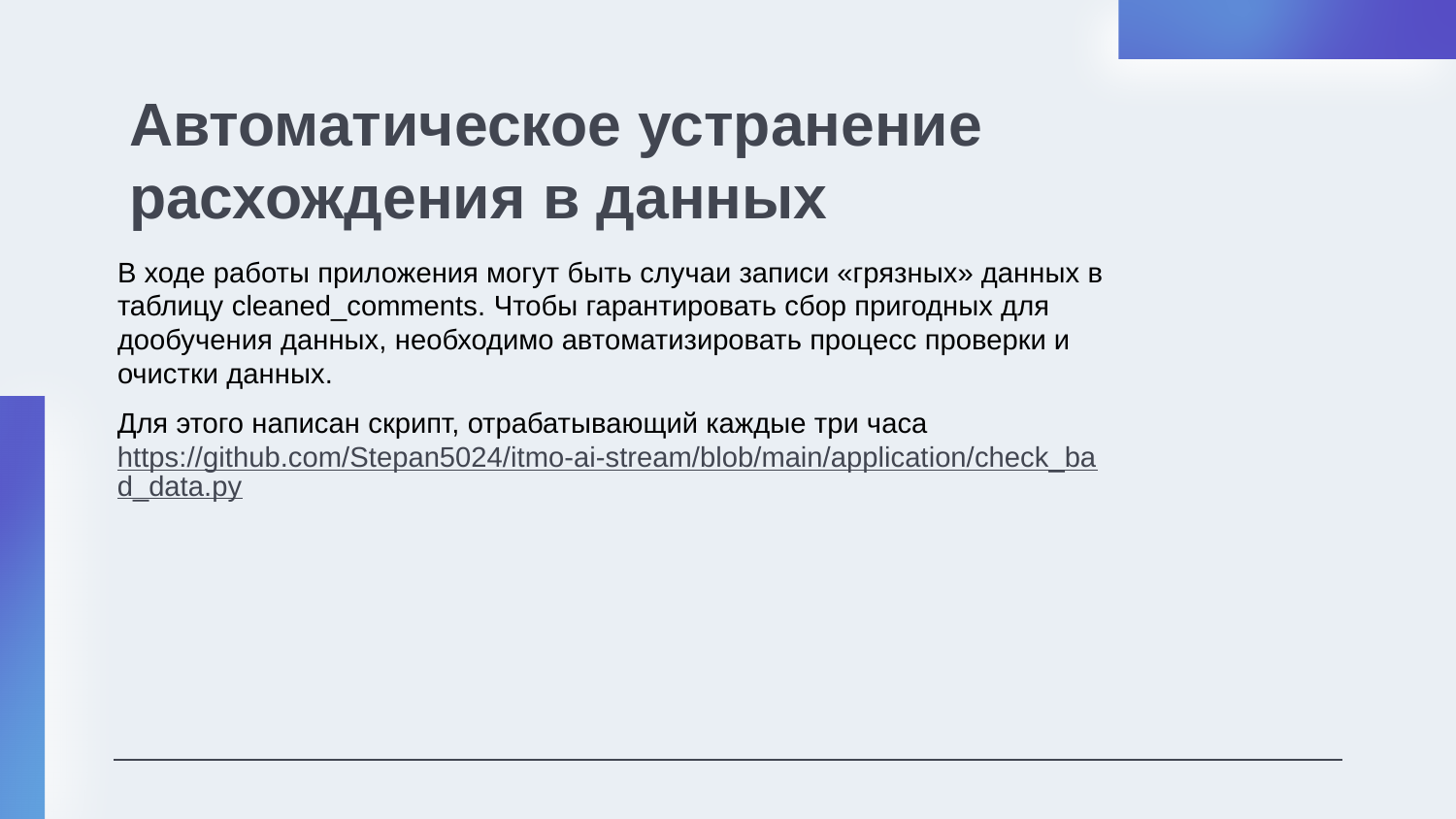

# Автоматическое устранение расхождения в данных
В ходе работы приложения могут быть случаи записи «грязных» данных в таблицу cleaned_comments. Чтобы гарантировать сбор пригодных для дообучения данных, необходимо автоматизировать процесс проверки и очистки данных.
Для этого написан скрипт, отрабатывающий каждые три часа https://github.com/Stepan5024/itmo-ai-stream/blob/main/application/check_bad_data.py